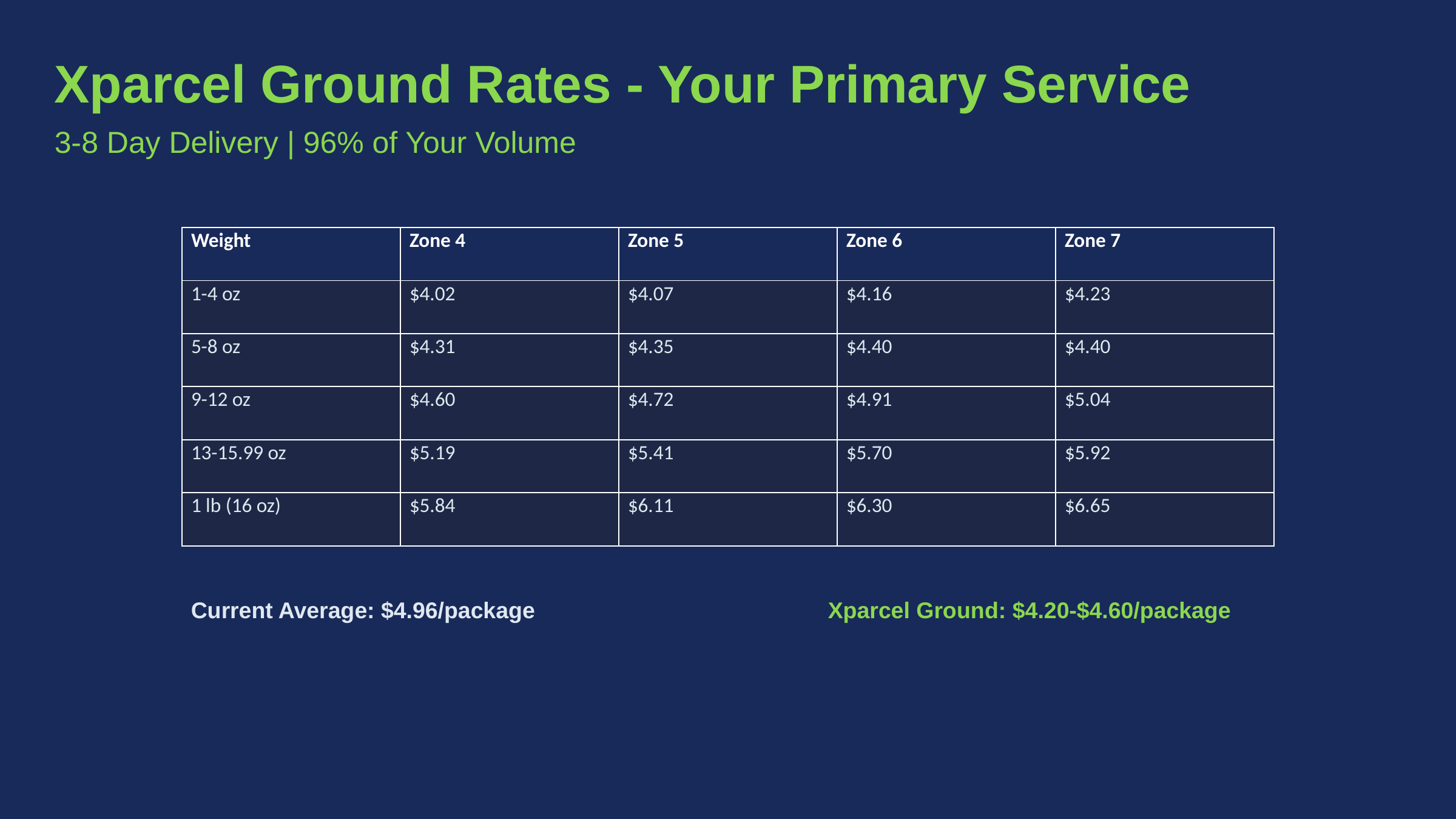

Xparcel Ground Rates - Your Primary Service
3-8 Day Delivery | 96% of Your Volume
| Weight | Zone 4 | Zone 5 | Zone 6 | Zone 7 |
| --- | --- | --- | --- | --- |
| 1-4 oz | $4.02 | $4.07 | $4.16 | $4.23 |
| 5-8 oz | $4.31 | $4.35 | $4.40 | $4.40 |
| 9-12 oz | $4.60 | $4.72 | $4.91 | $5.04 |
| 13-15.99 oz | $5.19 | $5.41 | $5.70 | $5.92 |
| 1 lb (16 oz) | $5.84 | $6.11 | $6.30 | $6.65 |
Current Average: $4.96/package
Xparcel Ground: $4.20-$4.60/package